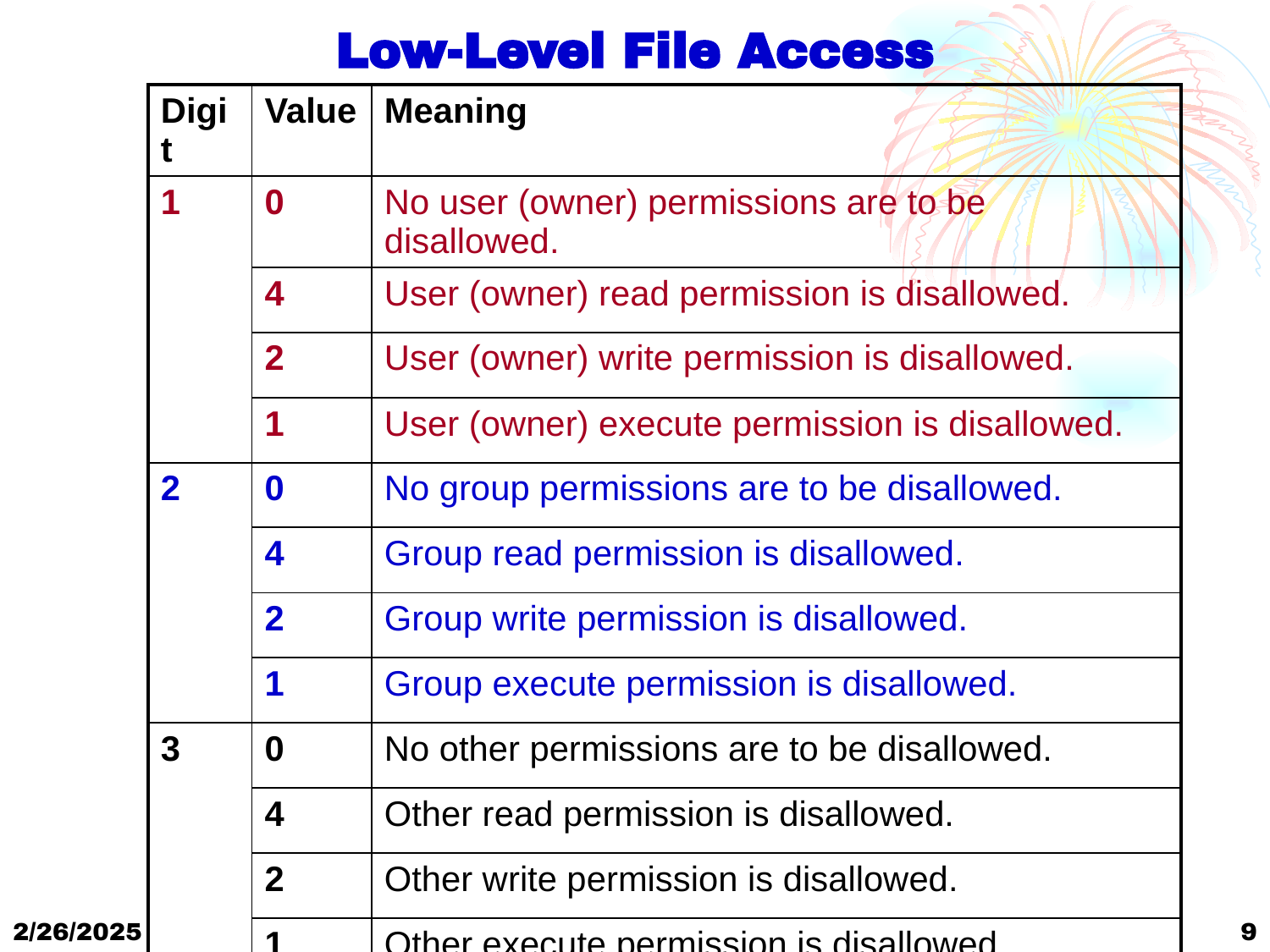

# Low-Level File Access
| Digit | Value | Meaning |
| --- | --- | --- |
| 1 | 0 | No user (owner) permissions are to be disallowed. |
|  | 4 | User (owner) read permission is disallowed. |
|  | 2 | User (owner) write permission is disallowed. |
|  | 1 | User (owner) execute permission is disallowed. |
| 2 | 0 | No group permissions are to be disallowed. |
|  | 4 | Group read permission is disallowed. |
|  | 2 | Group write permission is disallowed. |
|  | 1 | Group execute permission is disallowed. |
| 3 | 0 | No other permissions are to be disallowed. |
|  | 4 | Other read permission is disallowed. |
|  | 2 | Other write permission is disallowed. |
|  | 1 | Other execute permission is disallowed. |
2/26/2025
9